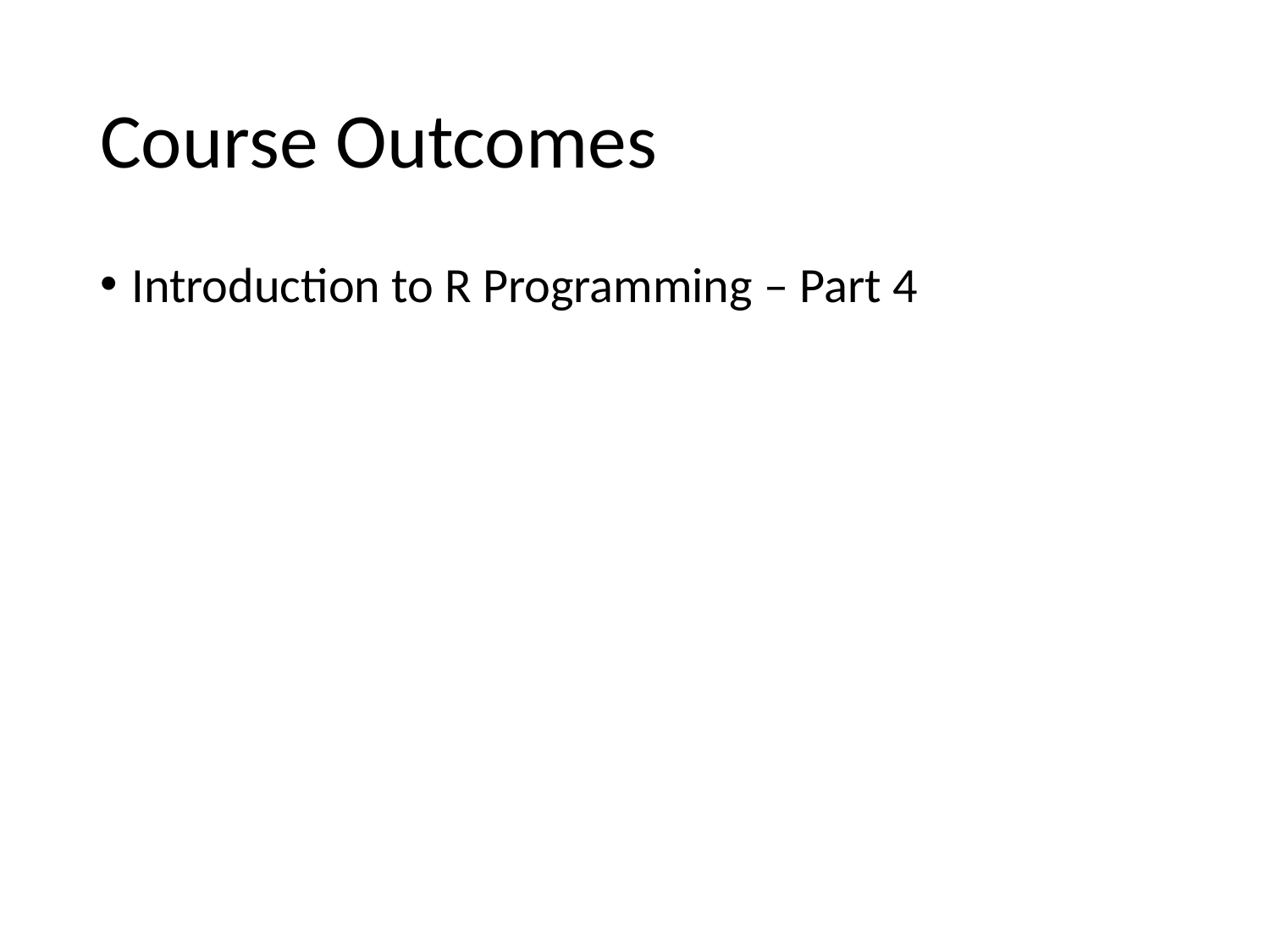

# Course Outcomes
Introduction to R Programming – Part 4